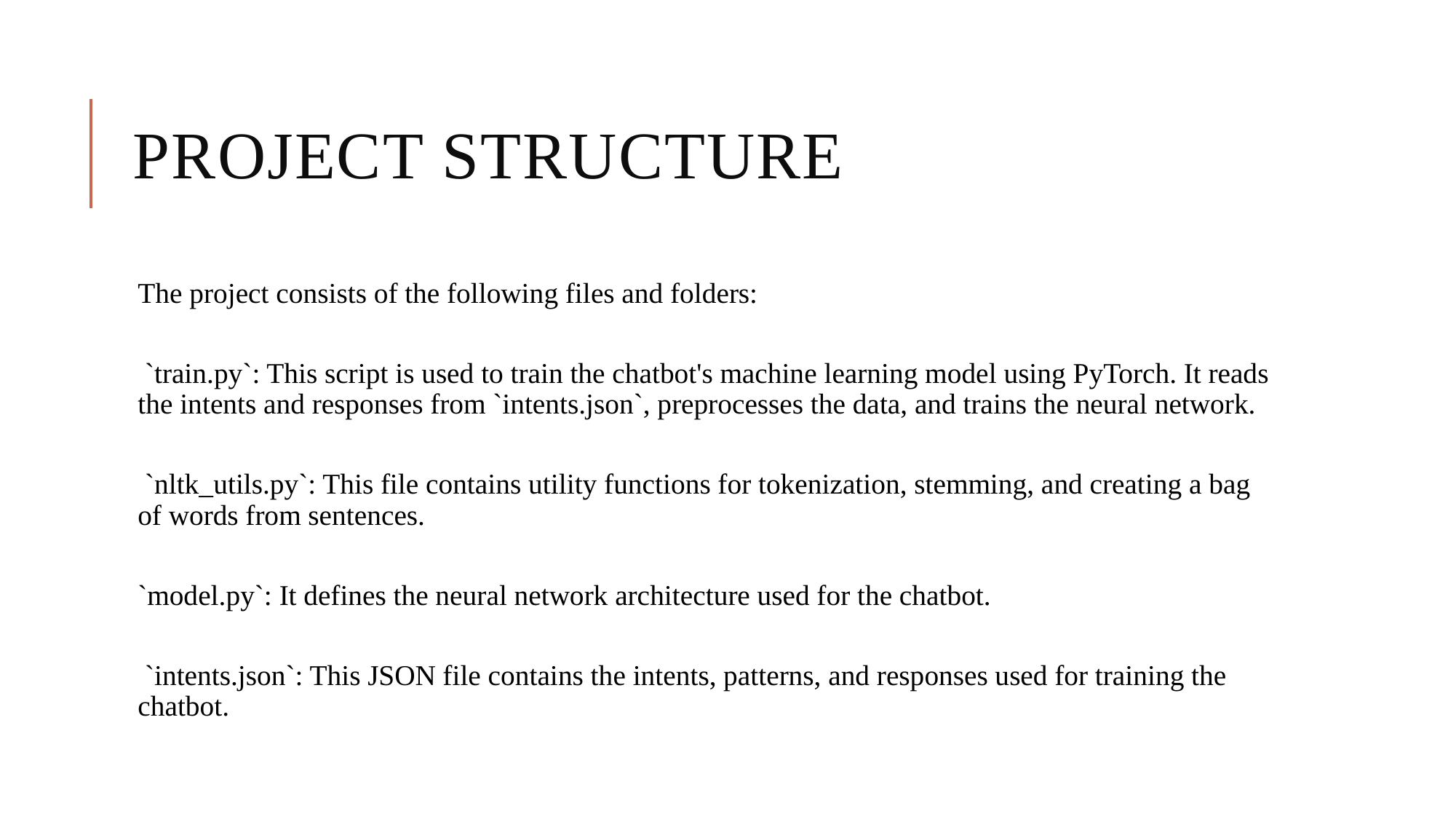

# PROJECT STRUCTURE
The project consists of the following files and folders:
 `train.py`: This script is used to train the chatbot's machine learning model using PyTorch. It reads the intents and responses from `intents.json`, preprocesses the data, and trains the neural network.
 `nltk_utils.py`: This file contains utility functions for tokenization, stemming, and creating a bag of words from sentences.
`model.py`: It defines the neural network architecture used for the chatbot.
 `intents.json`: This JSON file contains the intents, patterns, and responses used for training the chatbot.